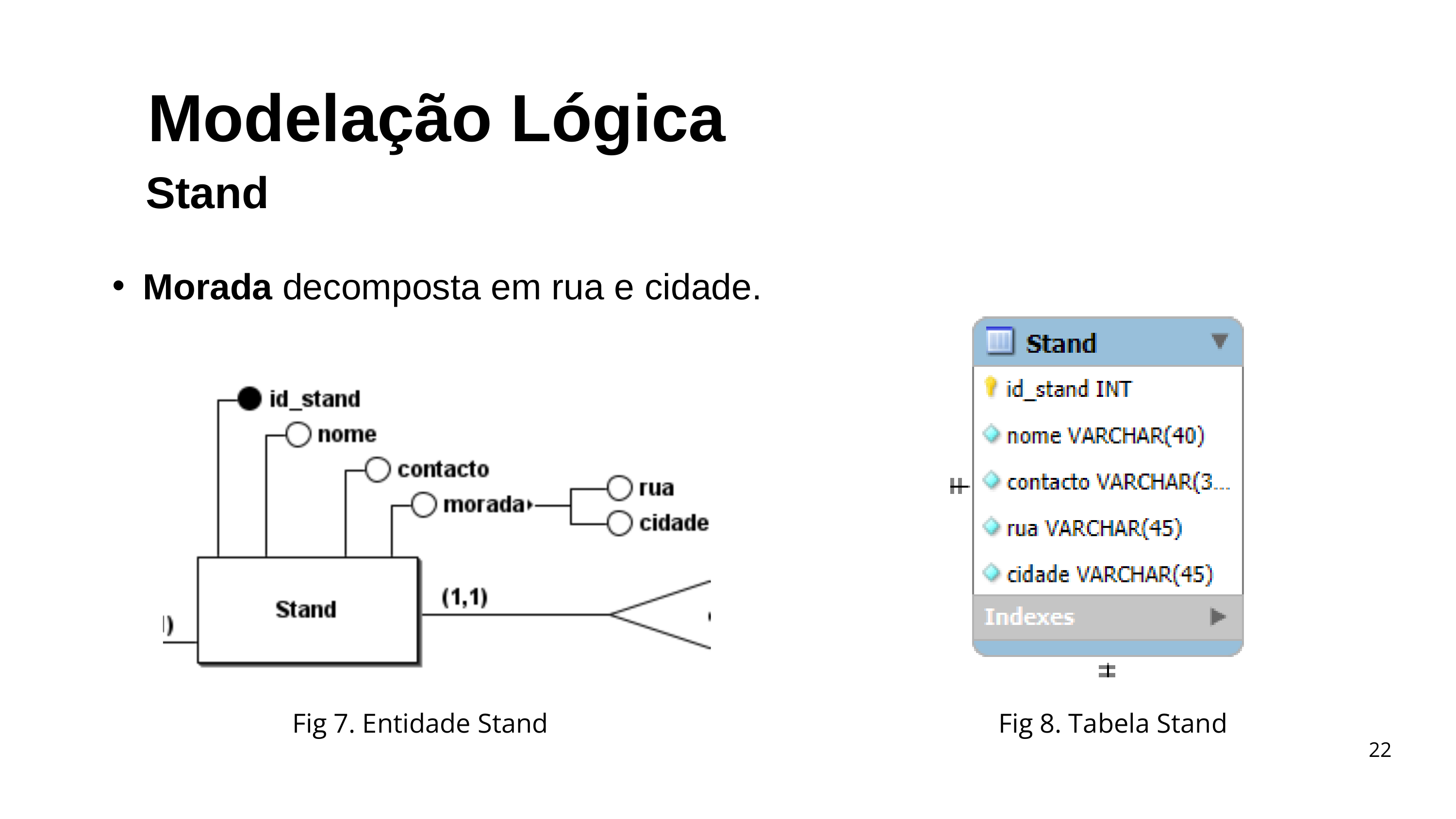

Modelação Lógica
Stand
Morada decomposta em rua e cidade.

Fig 7. Entidade Stand
Fig 8. Tabela Stand
22